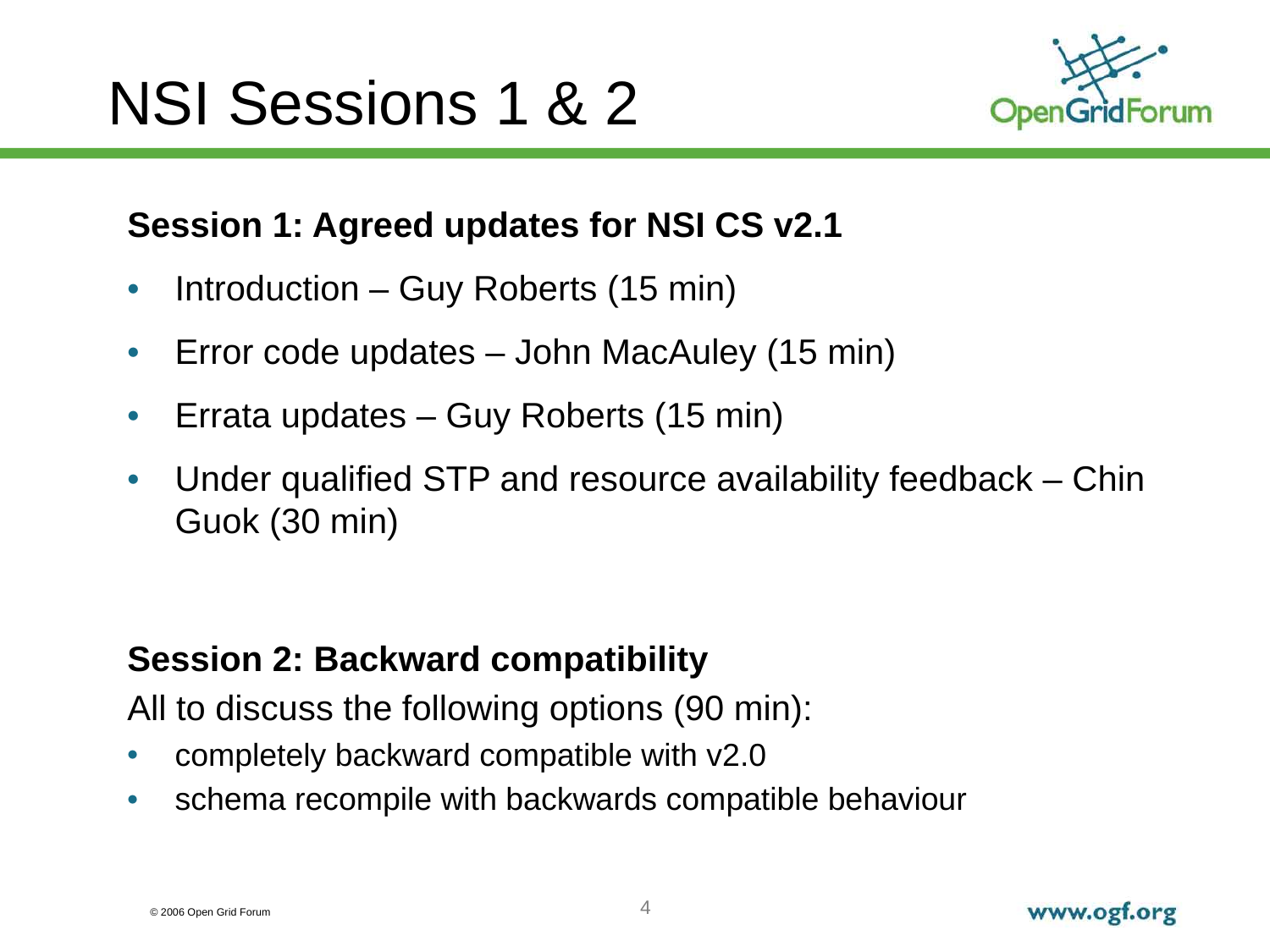

NSI Sessions 1 & 2
Session 1: Agreed updates for NSI CS v2.1
Introduction – Guy Roberts (15 min)
Error code updates – John MacAuley (15 min)
Errata updates – Guy Roberts (15 min)
Under qualified STP and resource availability feedback – Chin Guok (30 min)

Session 2: Backward compatibility
All to discuss the following options (90 min):
completely backward compatible with v2.0
schema recompile with backwards compatible behaviour

 (30 min)
John to present summary of routing policy use cases. (30 min)

4